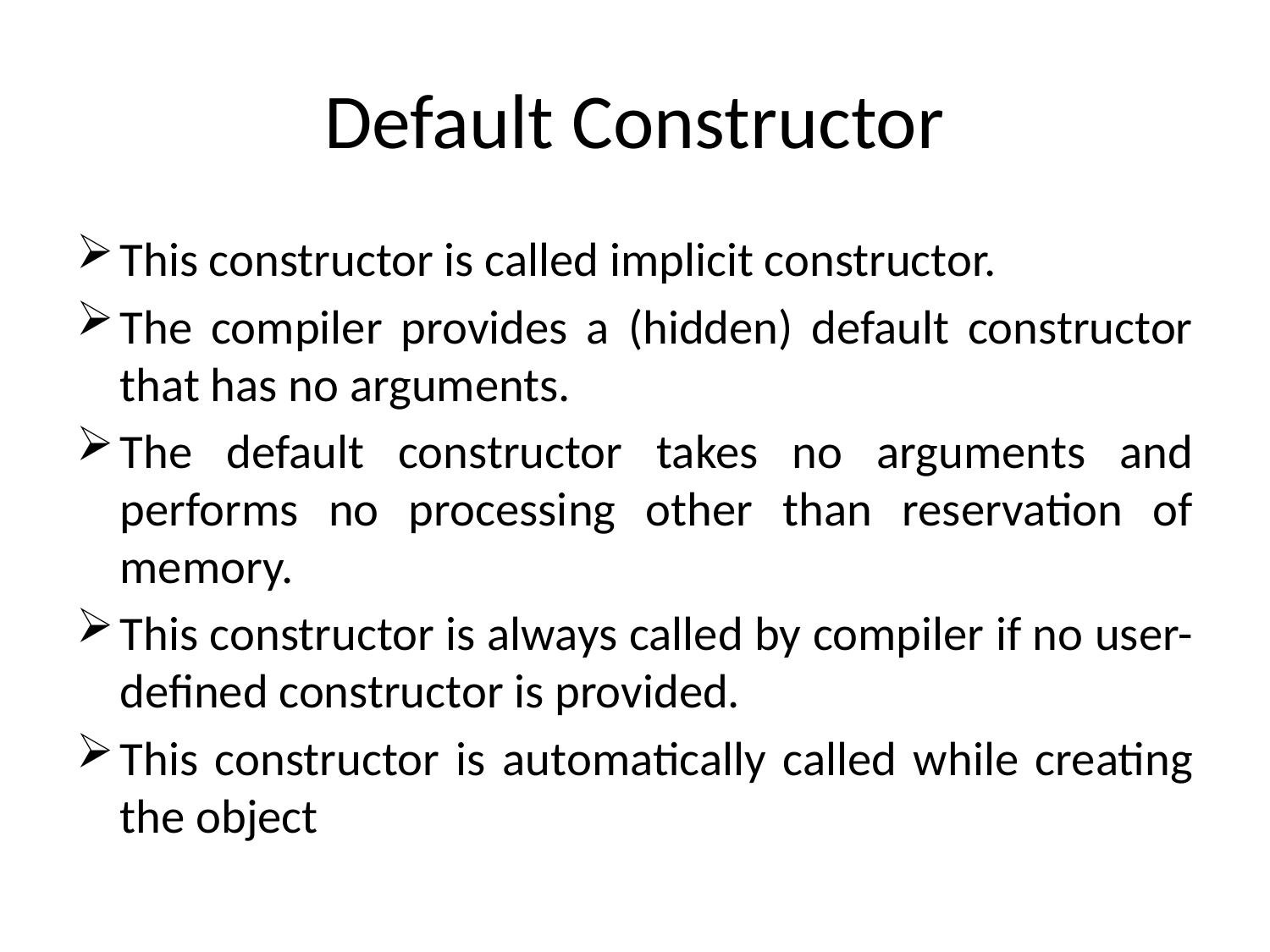

# Default Constructor
This constructor is called implicit constructor.
The compiler provides a (hidden) default constructor that has no arguments.
The default constructor takes no arguments and performs no processing other than reservation of memory.
This constructor is always called by compiler if no user-defined constructor is provided.
This constructor is automatically called while creating the object